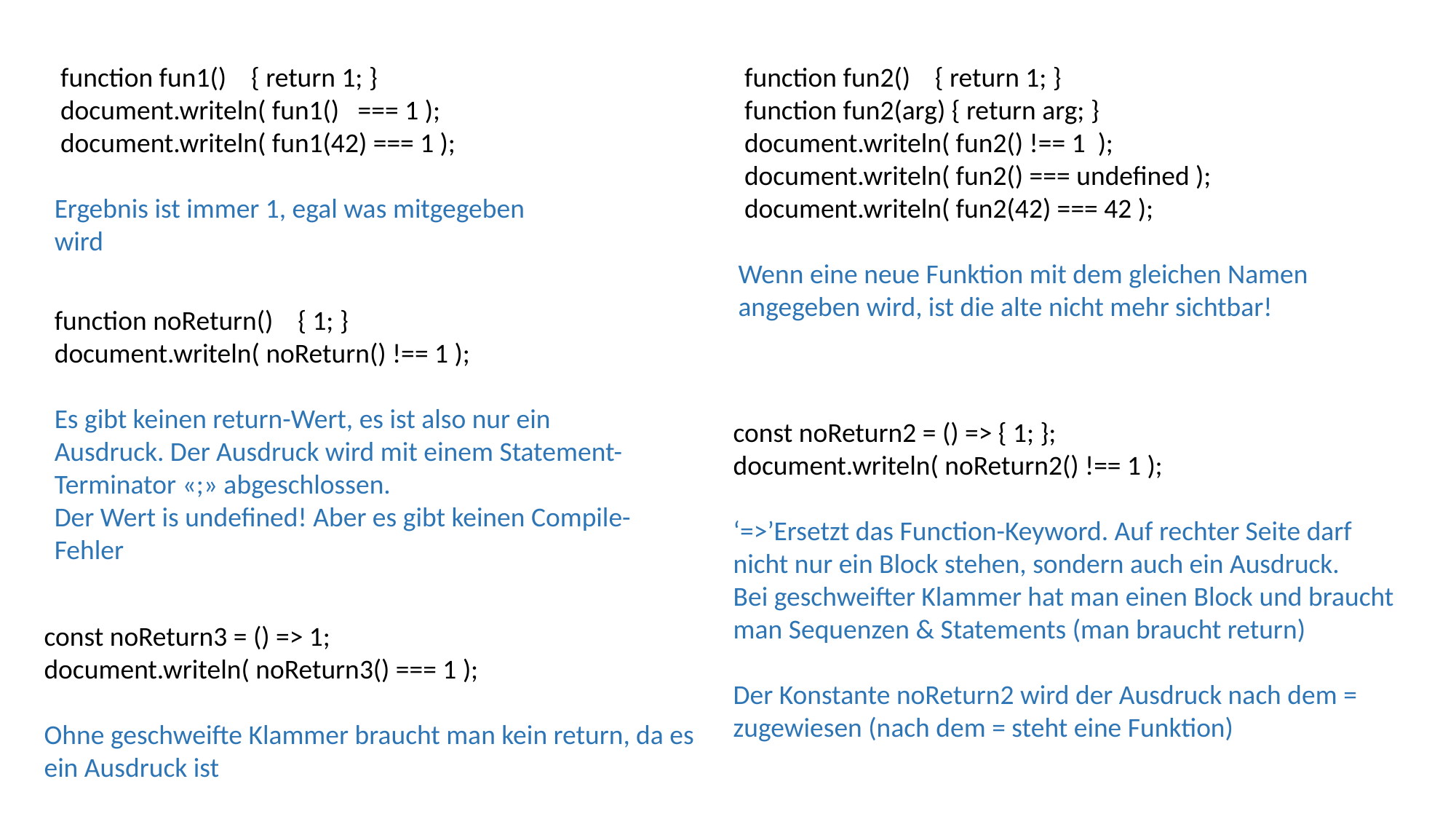

function fun1()    { return 1; }
 document.writeln( fun1()   === 1 );
 document.writeln( fun1(42) === 1 );

Ergebnis ist immer 1, egal was mitgegeben wird

 function fun2()    { return 1; }
 function fun2(arg) { return arg; }
 document.writeln( fun2() !== 1  );
 document.writeln( fun2() === undefined );
 document.writeln( fun2(42) === 42 );

Wenn eine neue Funktion mit dem gleichen Namen angegeben wird, ist die alte nicht mehr sichtbar!

function noReturn()    { 1; }
document.writeln( noReturn() !== 1 );

Es gibt keinen return-Wert, es ist also nur ein Ausdruck. Der Ausdruck wird mit einem Statement-Terminator «;» abgeschlossen.
Der Wert is undefined! Aber es gibt keinen Compile-Fehler

const noReturn2 = () => { 1; };
document.writeln( noReturn2() !== 1 );

‘=>’Ersetzt das Function-Keyword. Auf rechter Seite darf nicht nur ein Block stehen, sondern auch ein Ausdruck.
Bei geschweifter Klammer hat man einen Block und braucht man Sequenzen & Statements (man braucht return)

Der Konstante noReturn2 wird der Ausdruck nach dem = zugewiesen (nach dem = steht eine Funktion)

const noReturn3 = () => 1;
document.writeln( noReturn3() === 1 );

Ohne geschweifte Klammer braucht man kein return, da es ein Ausdruck ist